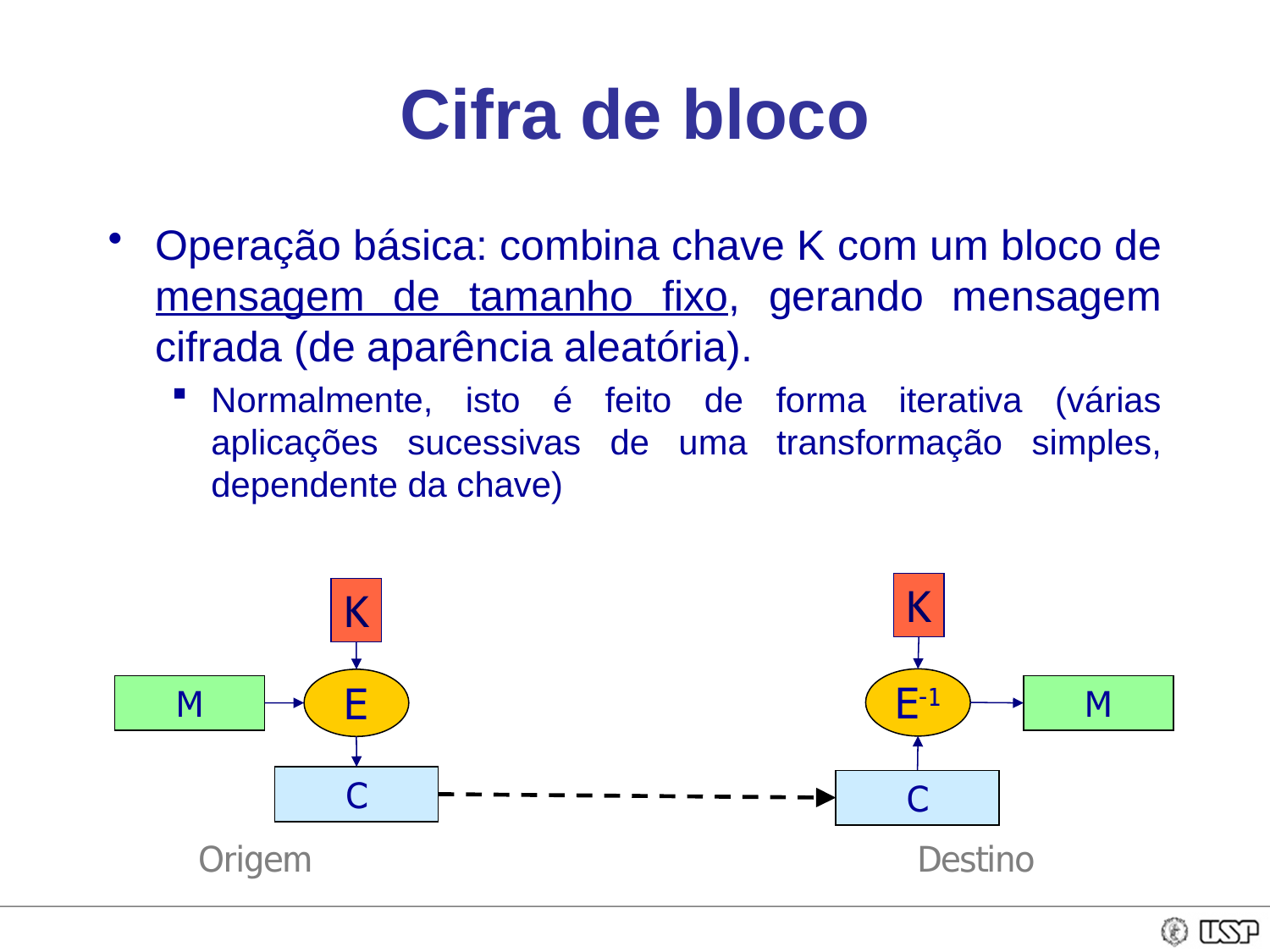

# Cifra de bloco
Operação básica: combina chave K com um bloco de mensagem de tamanho fixo, gerando mensagem cifrada (de aparência aleatória).
Normalmente, isto é feito de forma iterativa (várias aplicações sucessivas de uma transformação simples, dependente da chave)
K
K
E-1
E
M
M
C
C
Origem
Destino